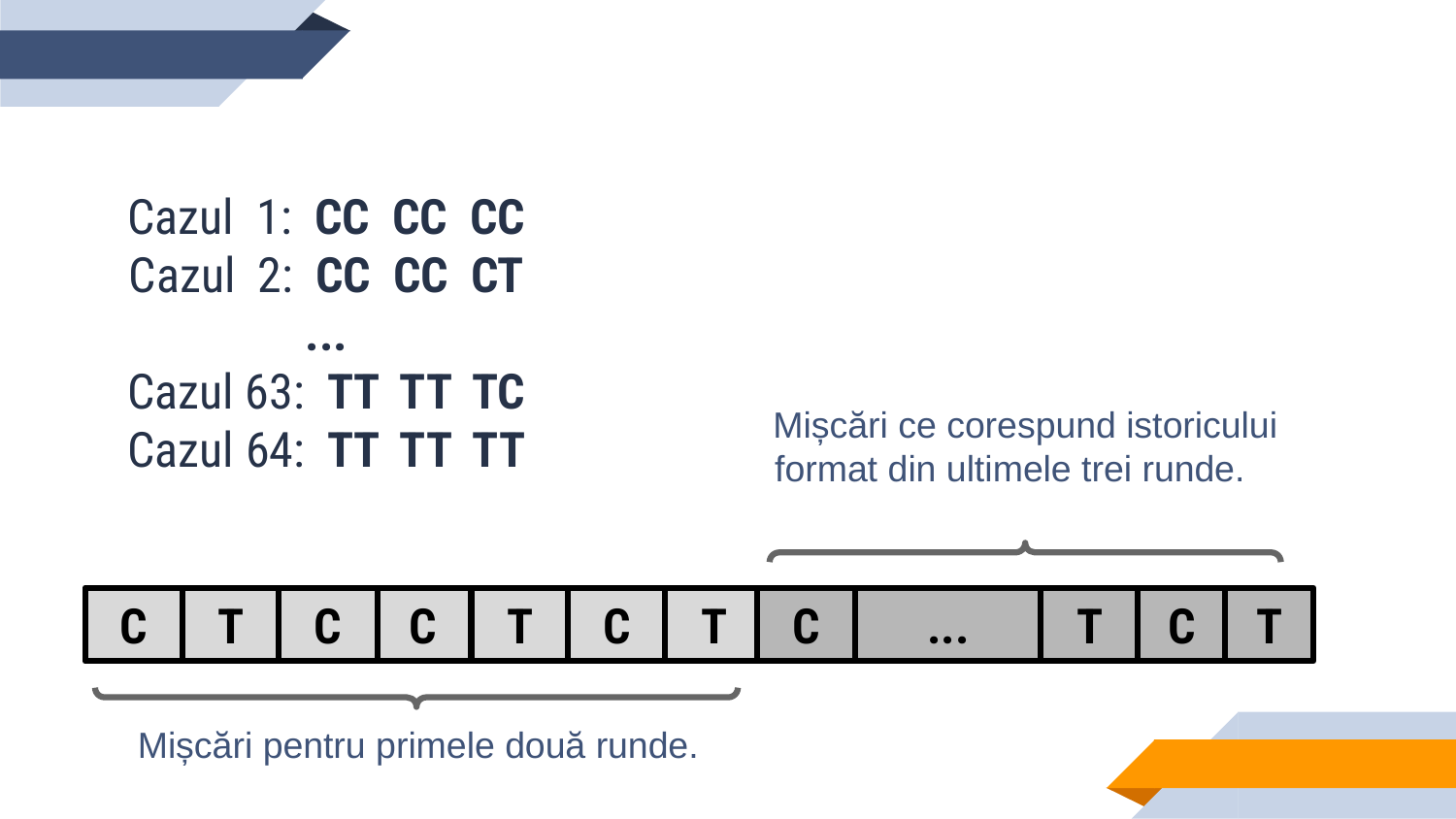

Cazul  1:  CC  CC  CC
Cazul  2:  CC  CC  CT
...
Cazul 63:  TT  TT  TC
Cazul 64:  TT  TT  TT

 Mișcări ce corespund istoricului format din ultimele trei runde.

C
T
C
C
T
C
T
C
...
T
C
T
 Mișcări pentru primele două runde.